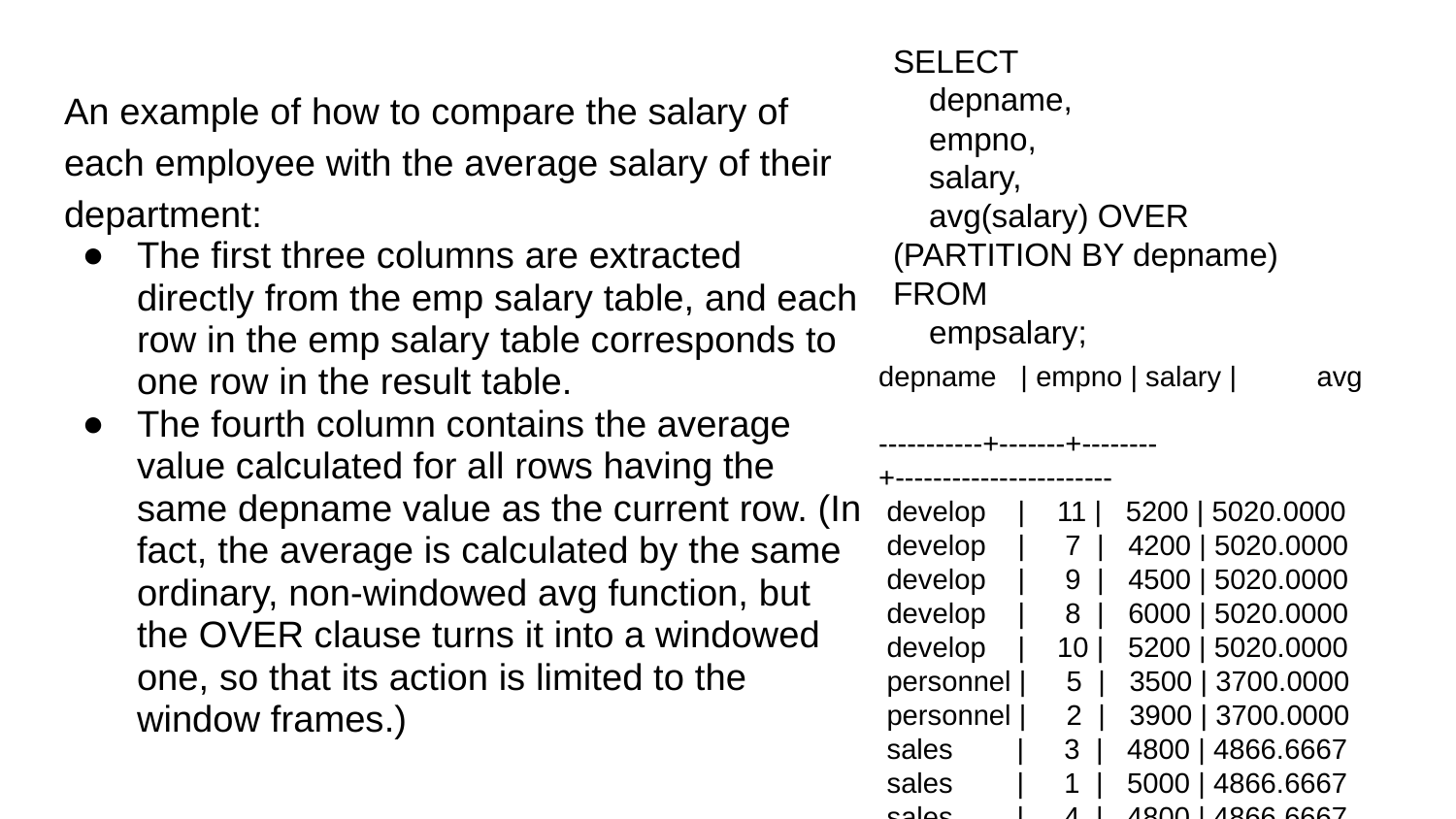

SELECT
    depname,
    empno,
    salary,
    avg(salary) OVER (PARTITION BY depname)
FROM
    empsalary;
An example of how to compare the salary of each employee with the average salary of their department:
The first three columns are extracted directly from the emp salary table, and each row in the emp salary table corresponds to one row in the result table.
The fourth column contains the average value calculated for all rows having the same depname value as the current row. (In fact, the average is calculated by the same ordinary, non-windowed avg function, but
the OVER clause turns it into a windowed one, so that its action is limited to the window frames.)
depname   | empno | salary |          avg
-----------+-------+--------+-----------------------
 develop    |    11 |   5200 | 5020.0000
 develop    |     7  |   4200 | 5020.0000
 develop    |     9  |   4500 | 5020.0000
 develop    |     8  |   6000 | 5020.0000
 develop    |    10 |   5200 | 5020.0000
 personnel |     5  |   3500 | 3700.0000
 personnel |     2  |   3900 | 3700.0000
 sales        |     3  |   4800 | 4866.6667
 sales        |     1  |   5000 | 4866.6667
 sales        |     4  |   4800 | 4866.6667
(10 rows)